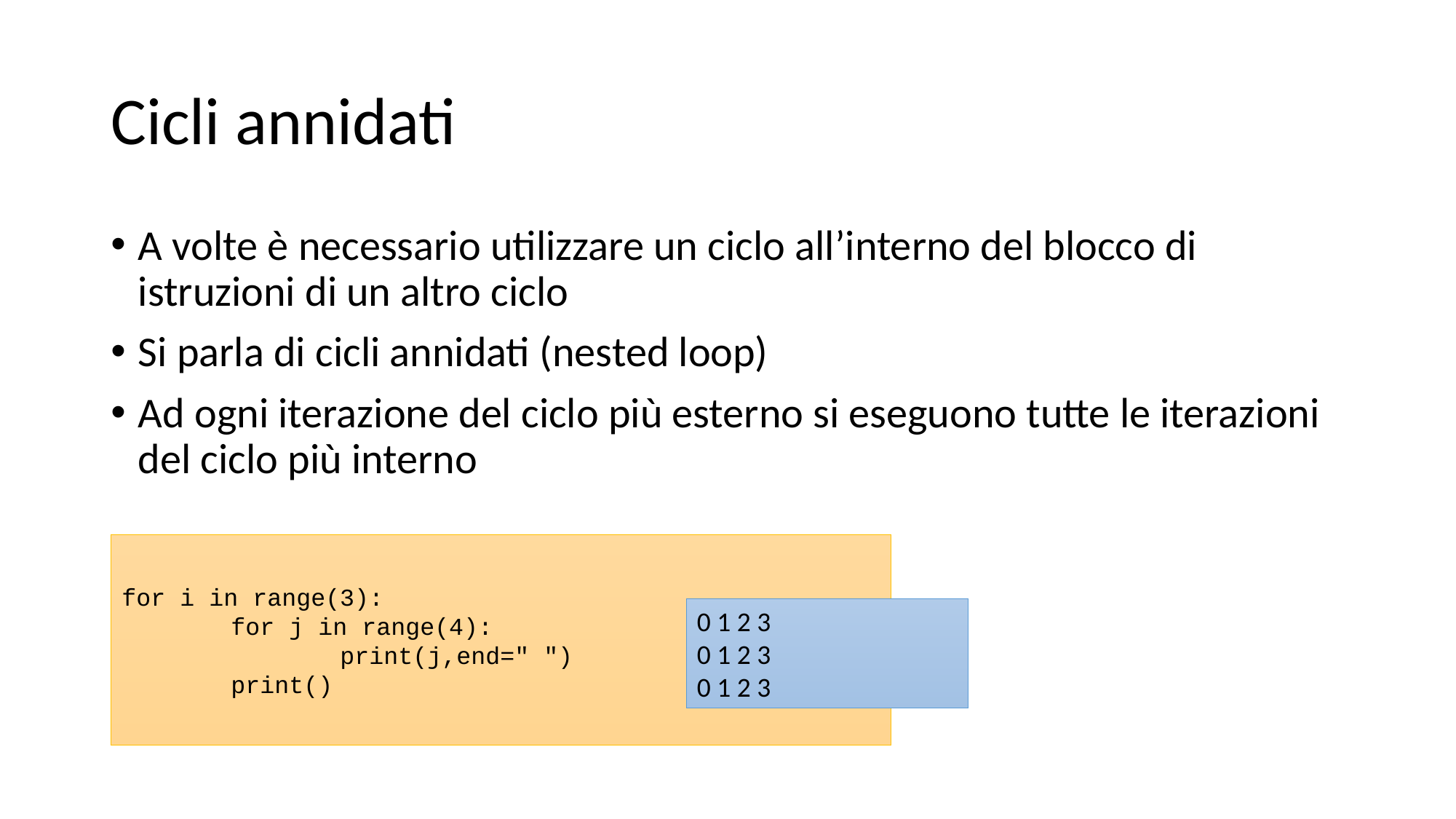

# Cicli annidati
A volte è necessario utilizzare un ciclo all’interno del blocco di istruzioni di un altro ciclo
Si parla di cicli annidati (nested loop)
Ad ogni iterazione del ciclo più esterno si eseguono tutte le iterazioni del ciclo più interno
for i in range(3):
	for j in range(4):
		print(j,end=" ")
	print()
0 1 2 3
0 1 2 3
0 1 2 3